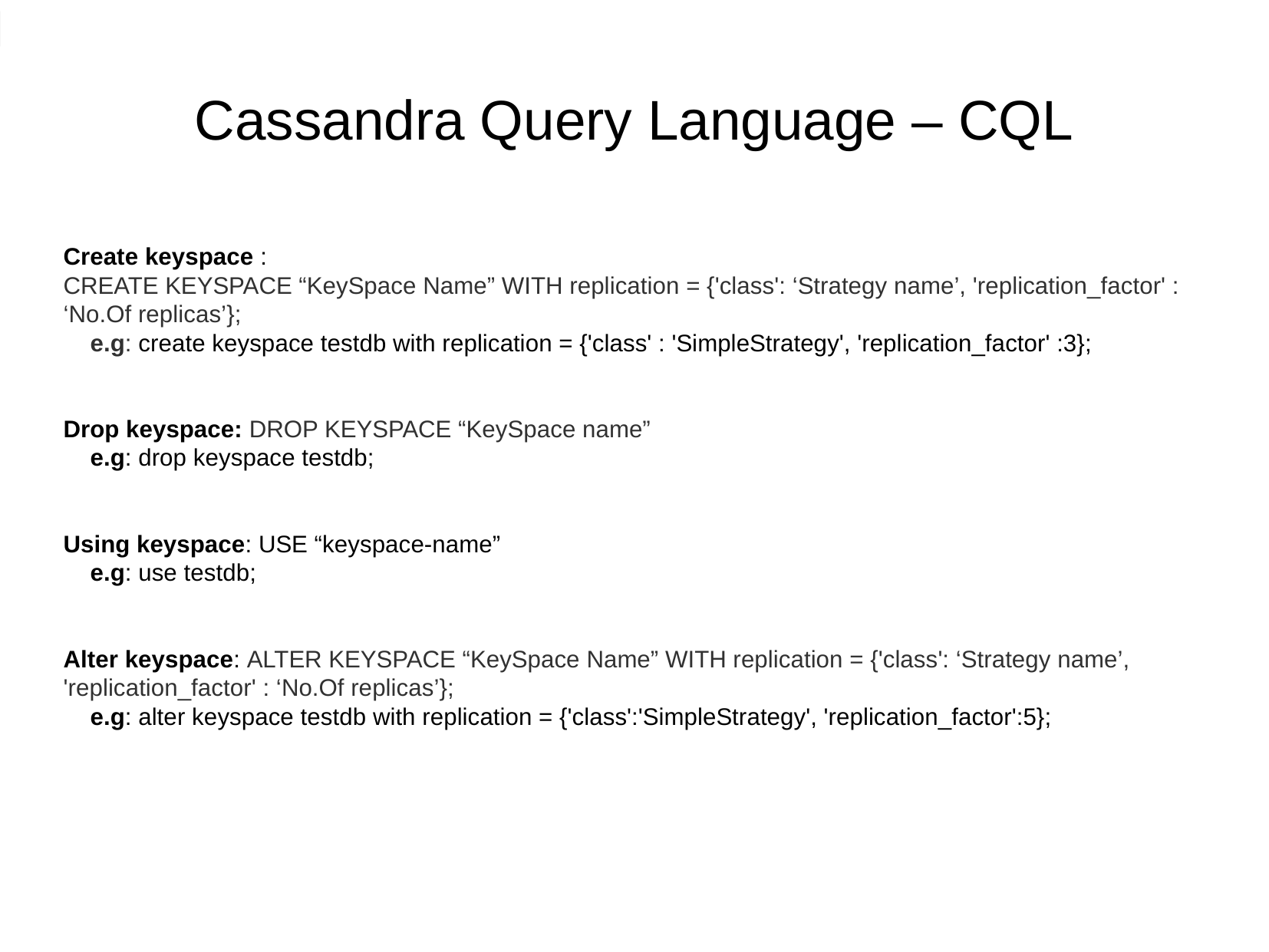

Cassandra Query Language – CQL
Create keyspace :
CREATE KEYSPACE “KeySpace Name” WITH replication = {'class': ‘Strategy name’, 'replication_factor' : ‘No.Of replicas’};
    e.g: create keyspace testdb with replication = {'class' : 'SimpleStrategy', 'replication_factor' :3};

Drop keyspace: DROP KEYSPACE “KeySpace name”
    e.g: drop keyspace testdb;

Using keyspace: USE “keyspace-name”
    e.g: use testdb;

Alter keyspace: ALTER KEYSPACE “KeySpace Name” WITH replication = {'class': ‘Strategy name’, 'replication_factor' : ‘No.Of replicas’};
    e.g: alter keyspace testdb with replication = {'class':'SimpleStrategy', 'replication_factor':5};